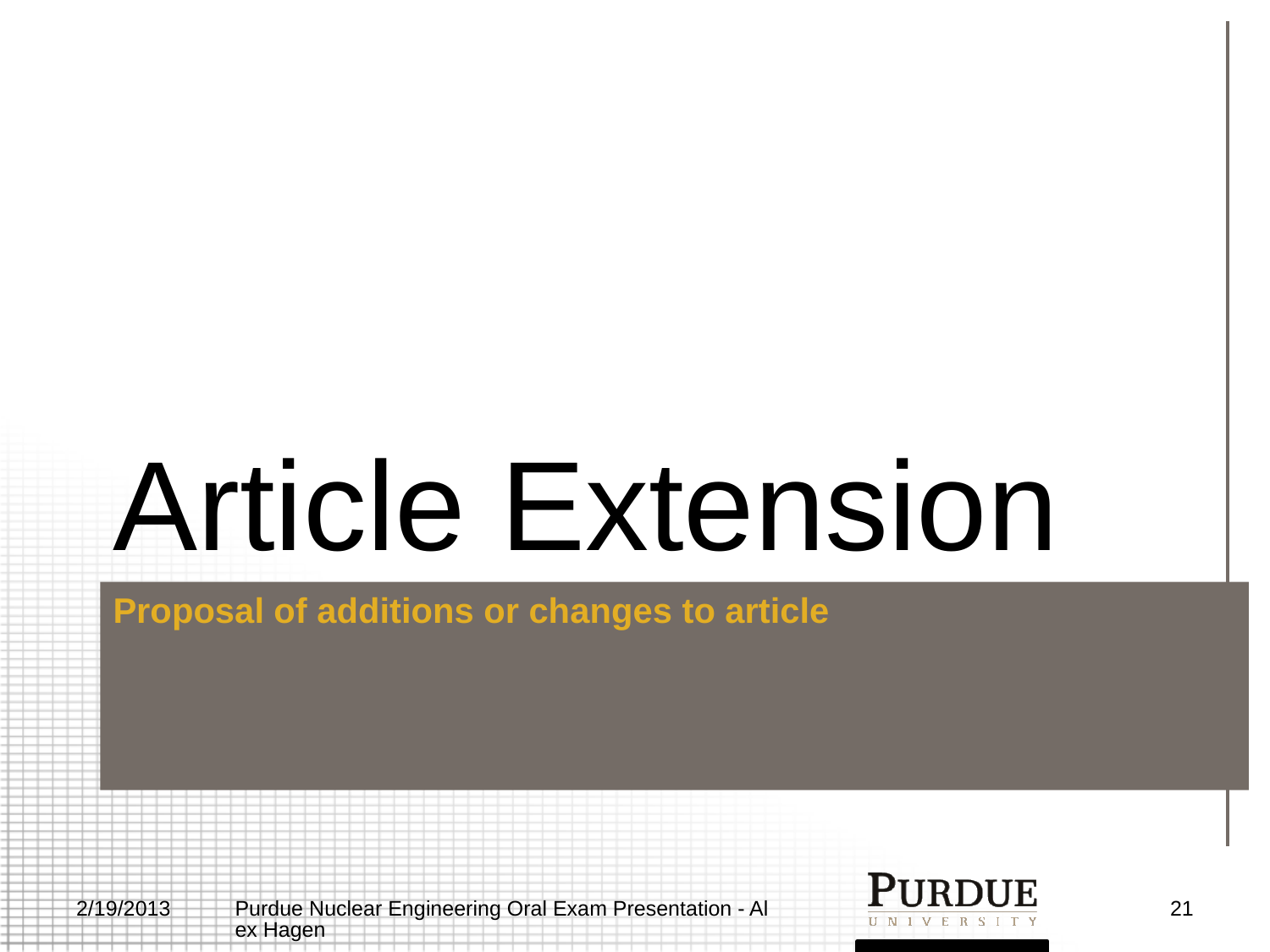

# Article Extension
Proposal of additions or changes to article
2/19/2013
Purdue Nuclear Engineering Oral Exam Presentation - Alex Hagen
21